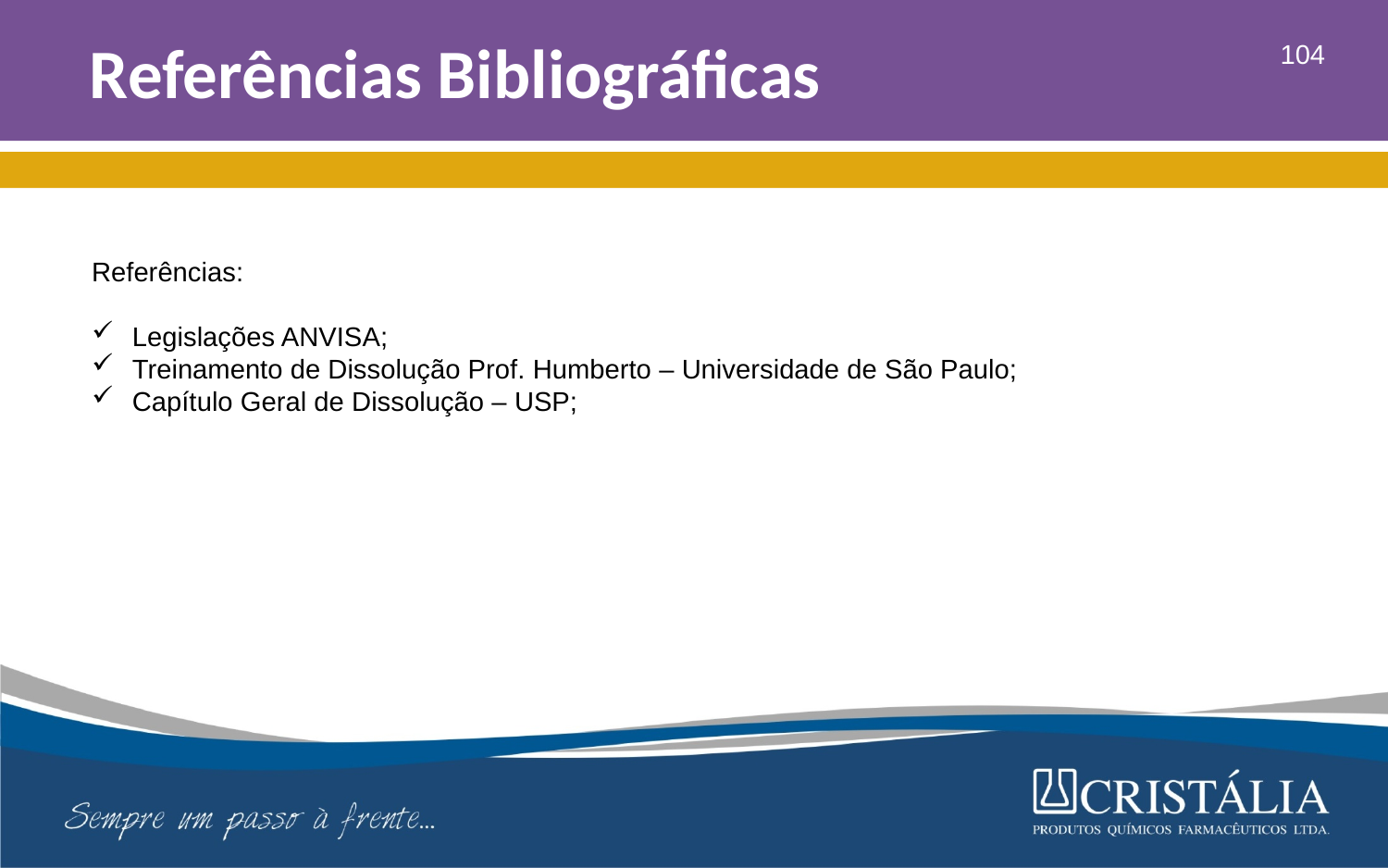

# Referências Bibliográficas
104
Referências:

 Legislações ANVISA;
 Treinamento de Dissolução Prof. Humberto – Universidade de São Paulo;
 Capítulo Geral de Dissolução – USP;